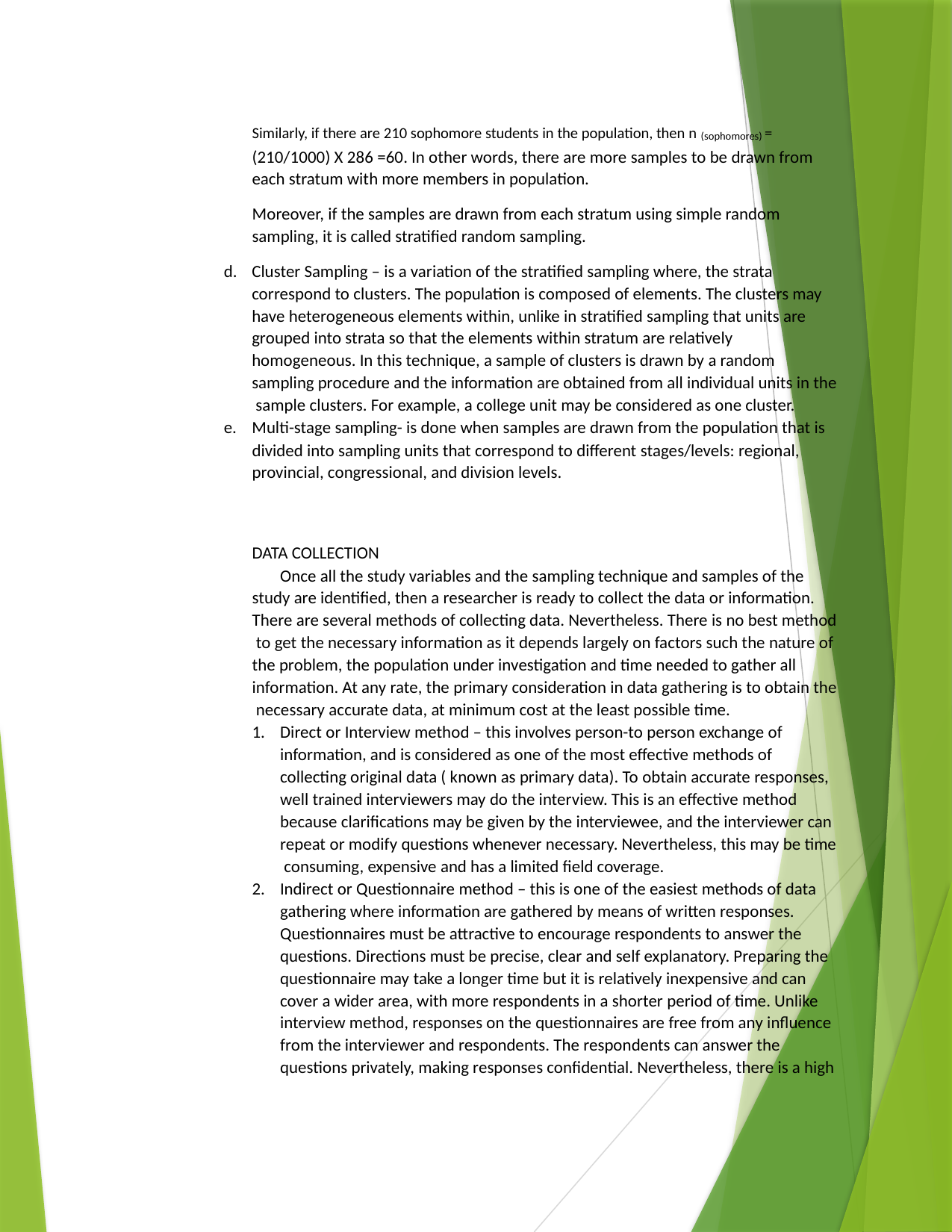

Similarly, if there are 210 sophomore students in the population, then n (sophomores) =  (210/1000) X 286 =60. In other words, there are more samples to be drawn from  each stratum with more members in population.
Moreover, if the samples are drawn from each stratum using simple random  sampling, it is called stratified random sampling.
Cluster Sampling – is a variation of the stratified sampling where, the strata  correspond to clusters. The population is composed of elements. The clusters may  have heterogeneous elements within, unlike in stratified sampling that units are  grouped into strata so that the elements within stratum are relatively  homogeneous. In this technique, a sample of clusters is drawn by a random  sampling procedure and the information are obtained from all individual units in the  sample clusters. For example, a college unit may be considered as one cluster.
Multi-stage sampling- is done when samples are drawn from the population that is
divided into sampling units that correspond to different stages/levels: regional,  provincial, congressional, and division levels.
DATA COLLECTION
Once all the study variables and the sampling technique and samples of the  study are identified, then a researcher is ready to collect the data or information.  There are several methods of collecting data. Nevertheless. There is no best method  to get the necessary information as it depends largely on factors such the nature of  the problem, the population under investigation and time needed to gather all  information. At any rate, the primary consideration in data gathering is to obtain the  necessary accurate data, at minimum cost at the least possible time.
Direct or Interview method – this involves person-to person exchange of
information, and is considered as one of the most effective methods of  collecting original data ( known as primary data). To obtain accurate responses,  well trained interviewers may do the interview. This is an effective method  because clarifications may be given by the interviewee, and the interviewer can  repeat or modify questions whenever necessary. Nevertheless, this may be time  consuming, expensive and has a limited field coverage.
Indirect or Questionnaire method – this is one of the easiest methods of data
gathering where information are gathered by means of written responses.  Questionnaires must be attractive to encourage respondents to answer the  questions. Directions must be precise, clear and self explanatory. Preparing the  questionnaire may take a longer time but it is relatively inexpensive and can  cover a wider area, with more respondents in a shorter period of time. Unlike  interview method, responses on the questionnaires are free from any influence  from the interviewer and respondents. The respondents can answer the  questions privately, making responses confidential. Nevertheless, there is a high